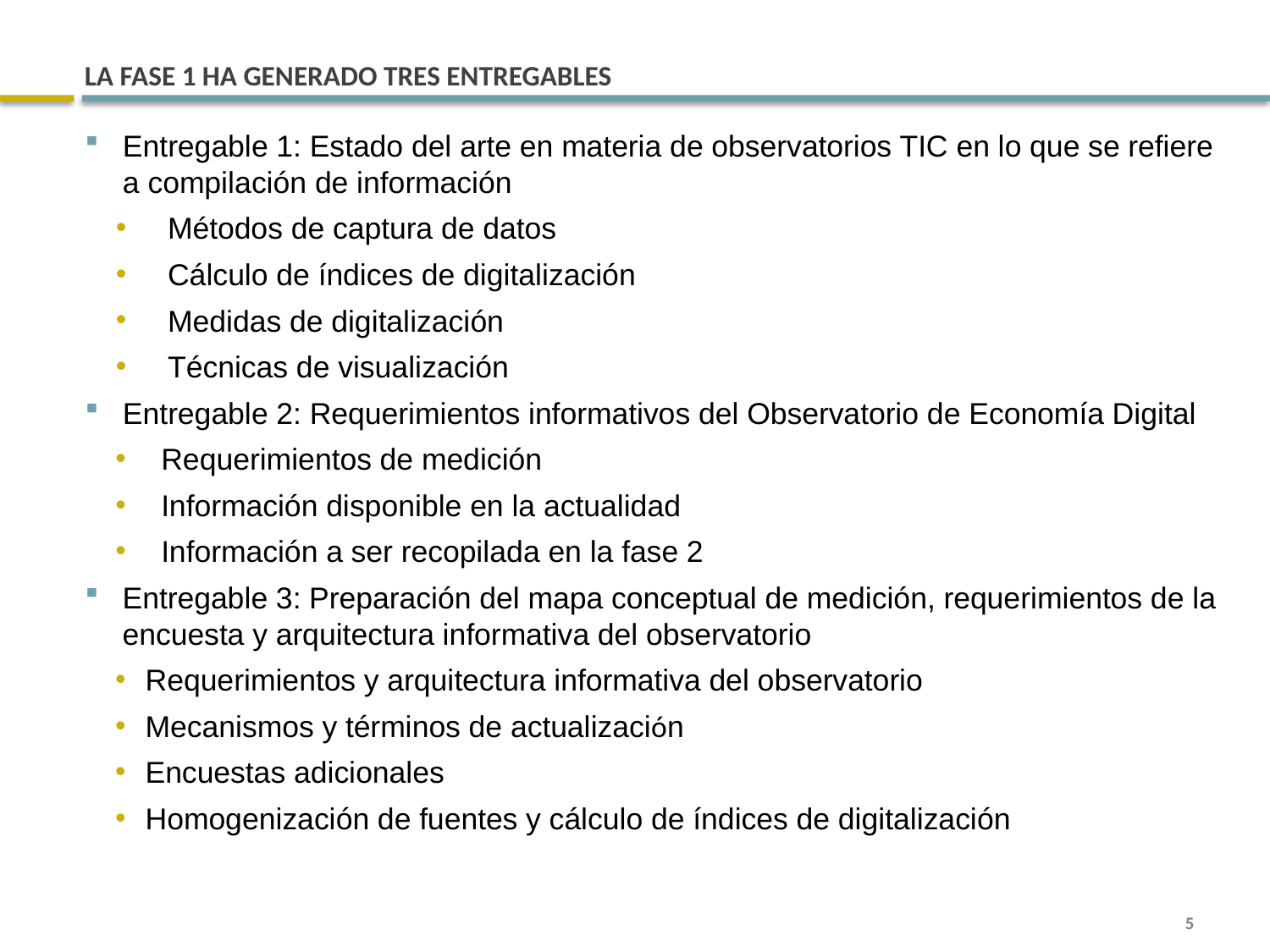

# LA FASE 1 HA GENERADO TRES ENTREGABLES
Entregable 1: Estado del arte en materia de observatorios TIC en lo que se refiere a compilación de información
Métodos de captura de datos
Cálculo de índices de digitalización
Medidas de digitalización
Técnicas de visualización
Entregable 2: Requerimientos informativos del Observatorio de Economía Digital
Requerimientos de medición
Información disponible en la actualidad
Información a ser recopilada en la fase 2
Entregable 3: Preparación del mapa conceptual de medición, requerimientos de la encuesta y arquitectura informativa del observatorio
Requerimientos y arquitectura informativa del observatorio
Mecanismos y términos de actualización
Encuestas adicionales
Homogenización de fuentes y cálculo de índices de digitalización